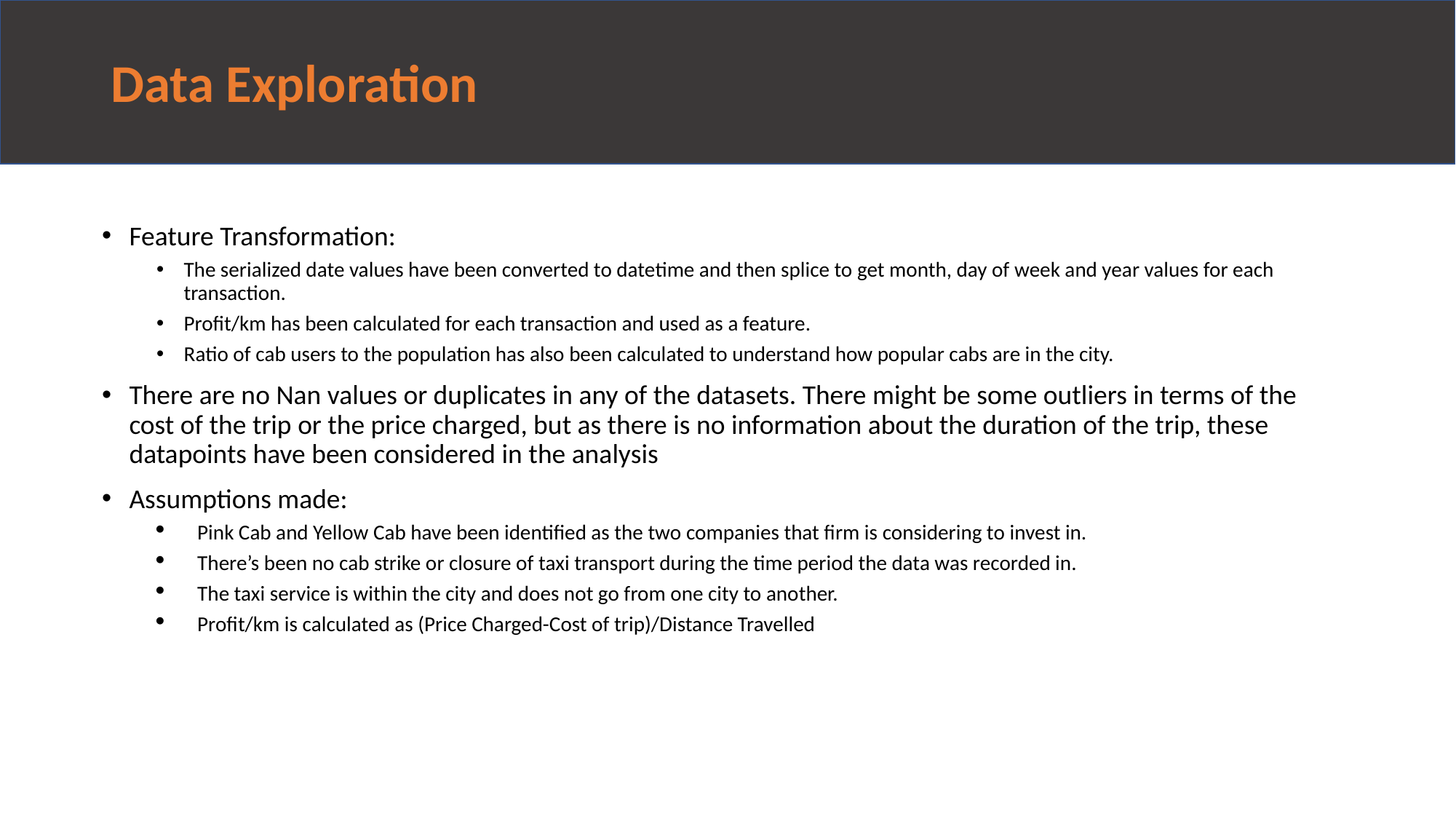

# Data Exploration
Feature Transformation:
The serialized date values have been converted to datetime and then splice to get month, day of week and year values for each transaction.
Profit/km has been calculated for each transaction and used as a feature.
Ratio of cab users to the population has also been calculated to understand how popular cabs are in the city.
There are no Nan values or duplicates in any of the datasets. There might be some outliers in terms of the cost of the trip or the price charged, but as there is no information about the duration of the trip, these datapoints have been considered in the analysis
Assumptions made:
Pink Cab and Yellow Cab have been identified as the two companies that firm is considering to invest in.
There’s been no cab strike or closure of taxi transport during the time period the data was recorded in.
The taxi service is within the city and does not go from one city to another.
Profit/km is calculated as (Price Charged-Cost of trip)/Distance Travelled